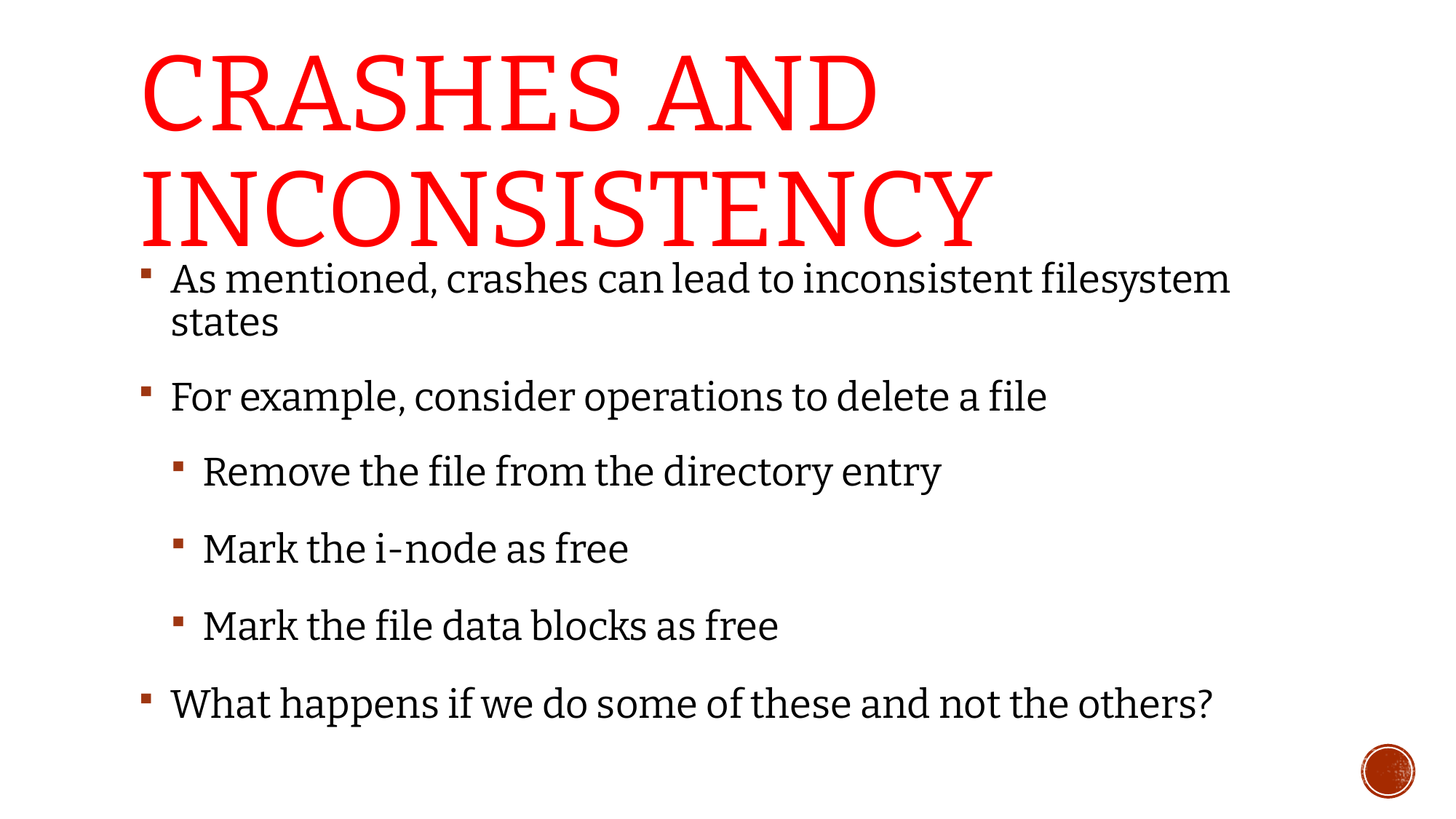

# Crashes and Inconsistency
As mentioned, crashes can lead to inconsistent filesystem states
For example, consider operations to delete a file
Remove the file from the directory entry
Mark the i-node as free
Mark the file data blocks as free
What happens if we do some of these and not the others?